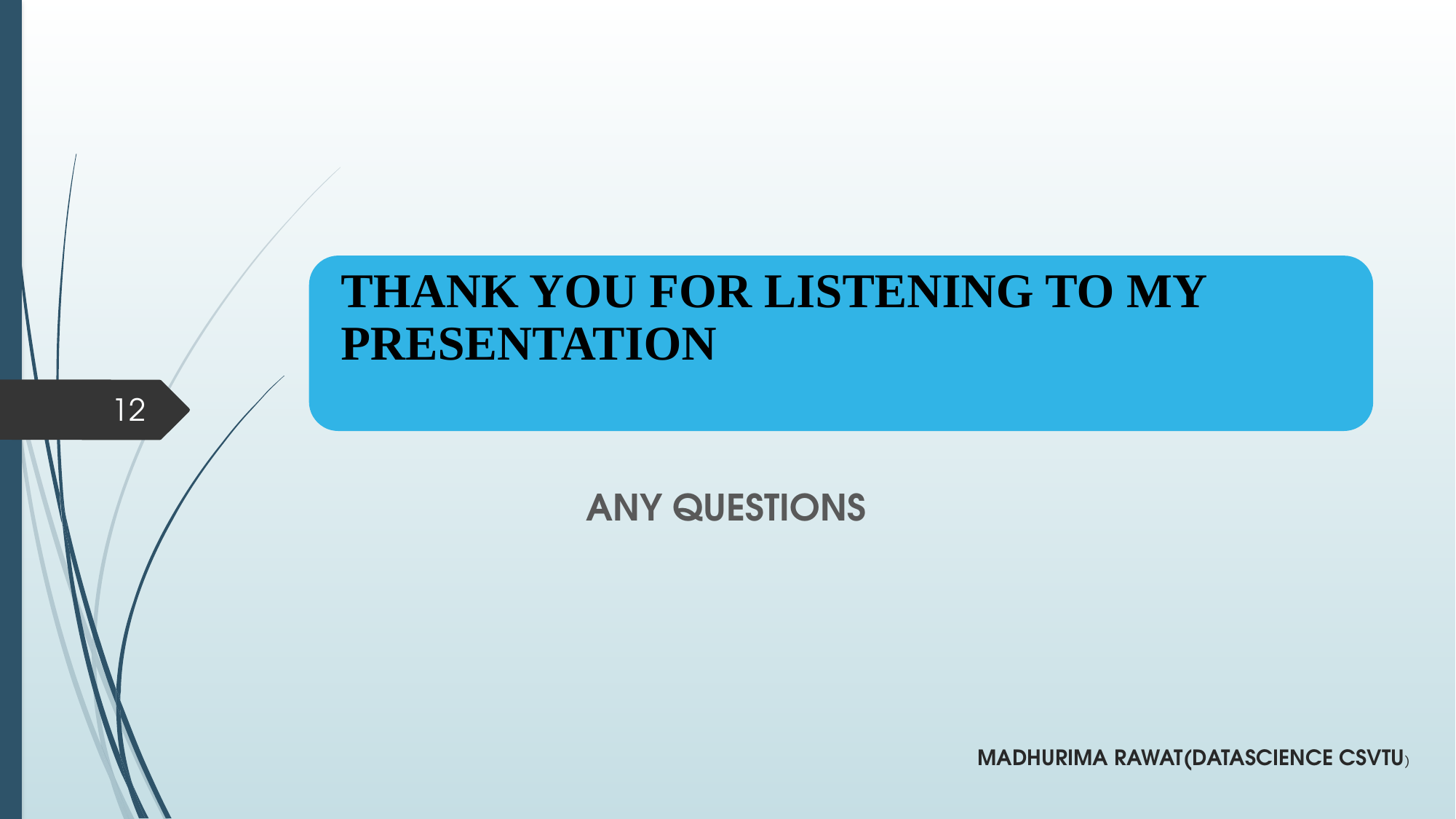

THANK YOU FOR LISTENING TO MY          PRESENTATION
12
ANY QUESTIONS

MADHURIMA RAWAT(DATASCIENCE CSVTU)